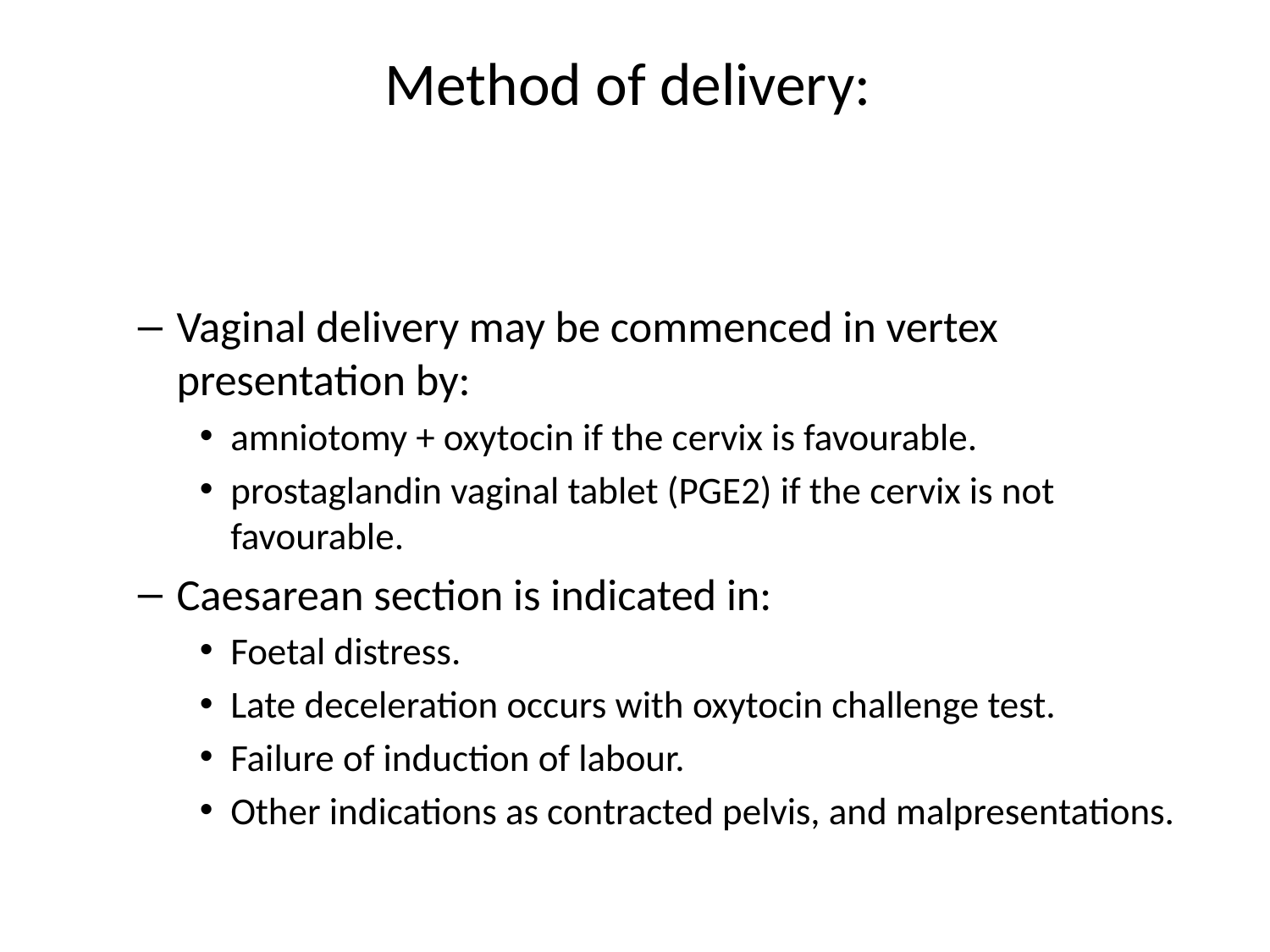

# Method of delivery:

Vaginal delivery may be commenced in vertex presentation by:
amniotomy + oxytocin if the cervix is favourable.
prostaglandin vaginal tablet (PGE2) if the cervix is not favourable.
Caesarean section is indicated in:
Foetal distress.
Late deceleration occurs with oxytocin challenge test.
Failure of induction of labour.
Other indications as contracted pelvis, and malpresentations.